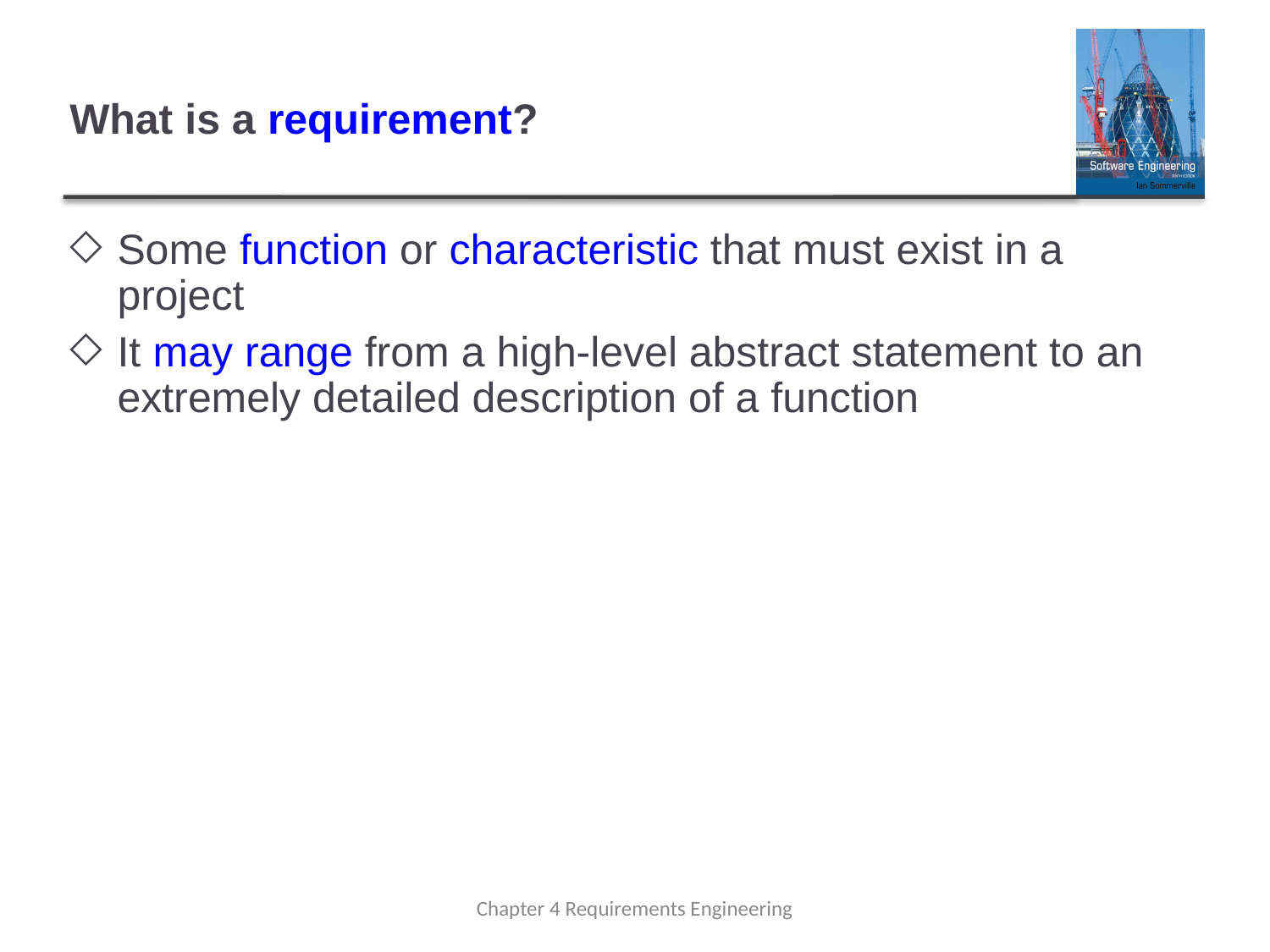

# What is a requirement?
Some function or characteristic that must exist in a project
It may range from a high-level abstract statement to an extremely detailed description of a function
4

Chapter 4 Requirements Engineering